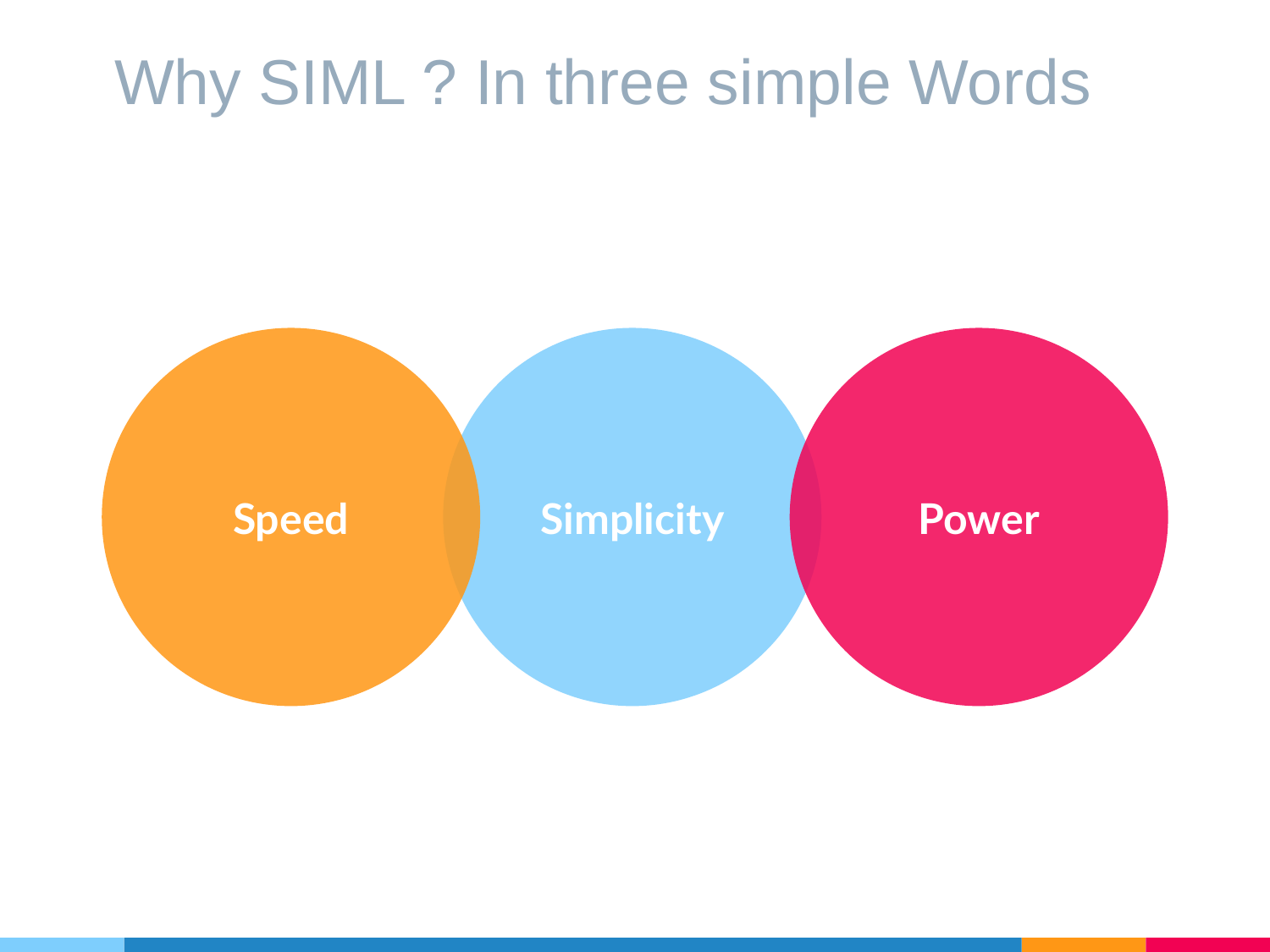

# Why SIML ? In three simple Words
Speed
Simplicity
Power